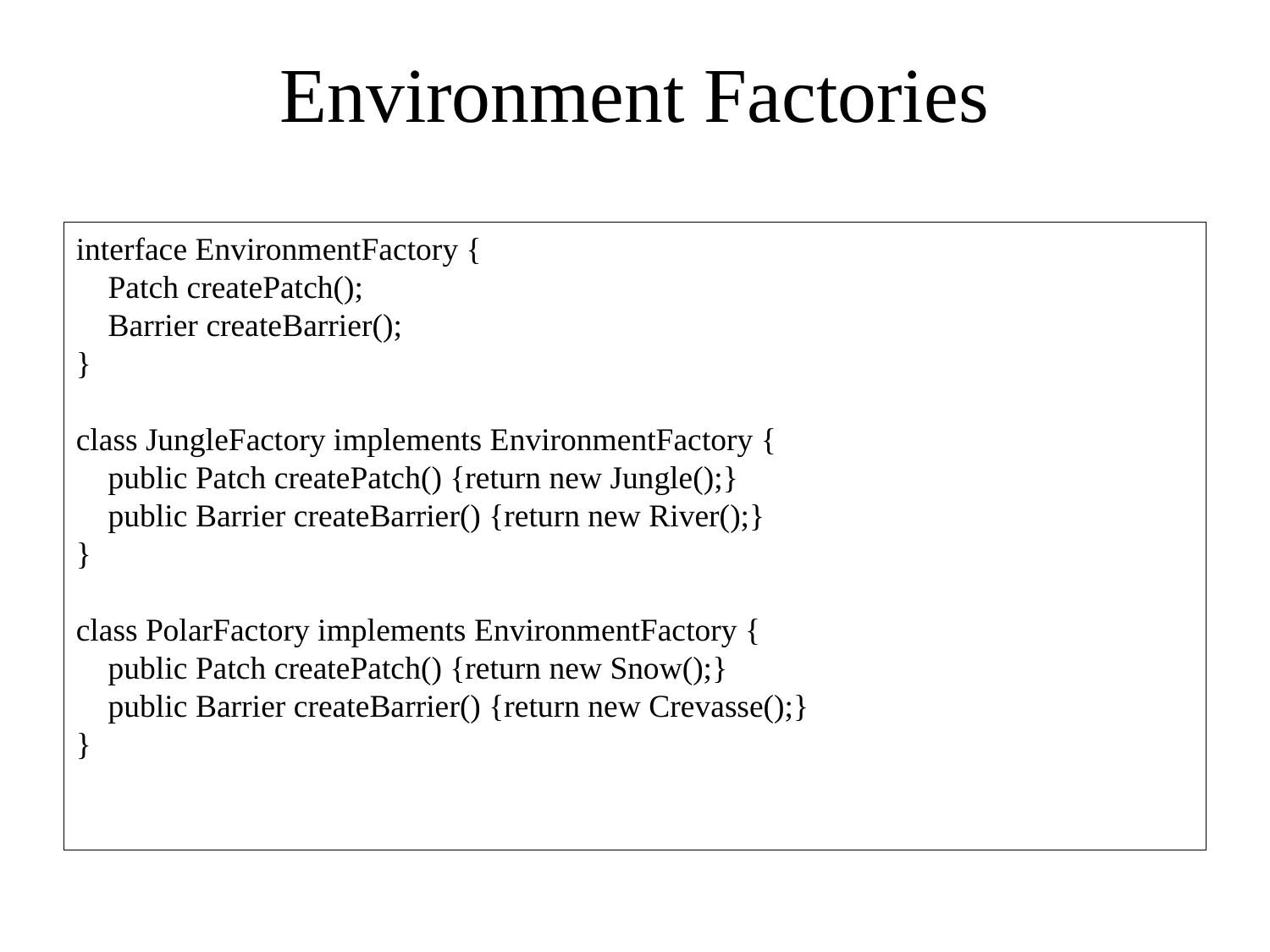

# Environment Factories
interface EnvironmentFactory {
    Patch createPatch();
    Barrier createBarrier();
}

class JungleFactory implements EnvironmentFactory {
    public Patch createPatch() {return new Jungle();}
    public Barrier createBarrier() {return new River();}
}

class PolarFactory implements EnvironmentFactory {
    public Patch createPatch() {return new Snow();}
    public Barrier createBarrier() {return new Crevasse();}
}